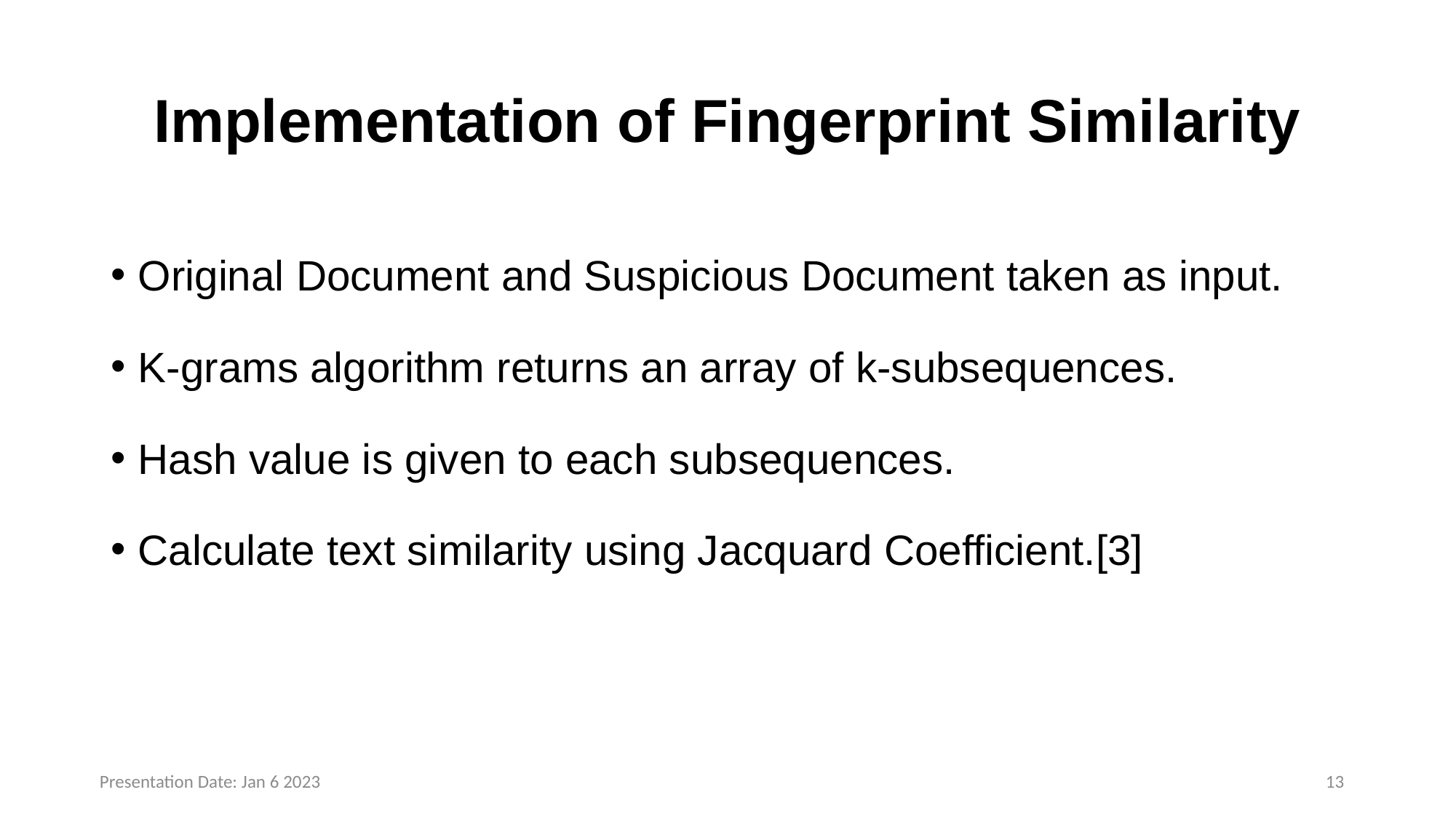

# Implementation of Fingerprint Similarity
Original Document and Suspicious Document taken as input.​
K-grams algorithm returns an array of k-subsequences.​
Hash value is given to each subsequences.​
Calculate text similarity using Jacquard Coefficient.[3]

Presentation Date: Jan 6 2023
13